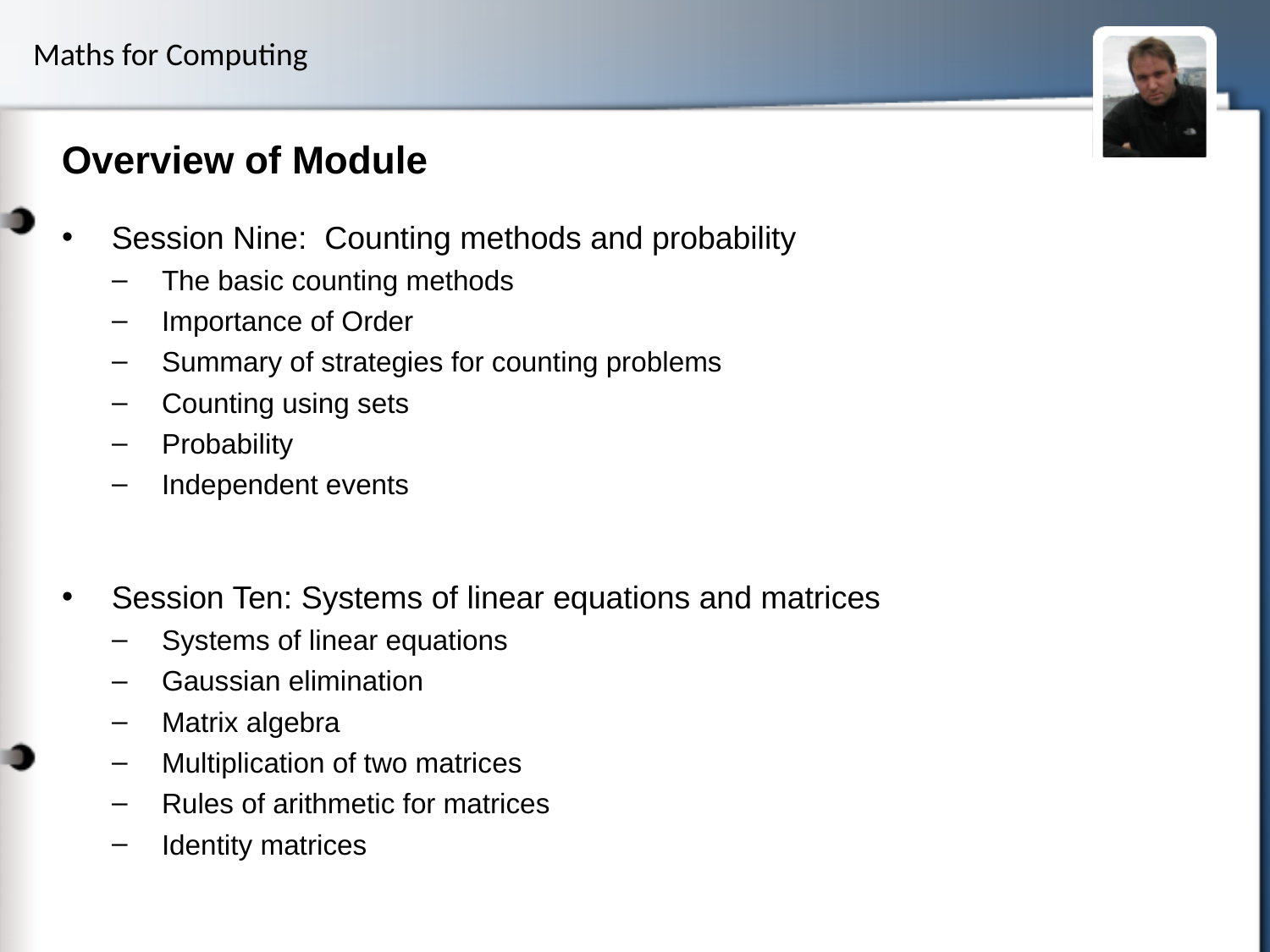

# Overview of Module
Session Nine:  Counting methods and probability
The basic counting methods
Importance of Order
Summary of strategies for counting problems
Counting using sets
Probability
Independent events

Session Ten: Systems of linear equations and matrices
Systems of linear equations
Gaussian elimination
Matrix algebra
Multiplication of two matrices
Rules of arithmetic for matrices
Identity matrices